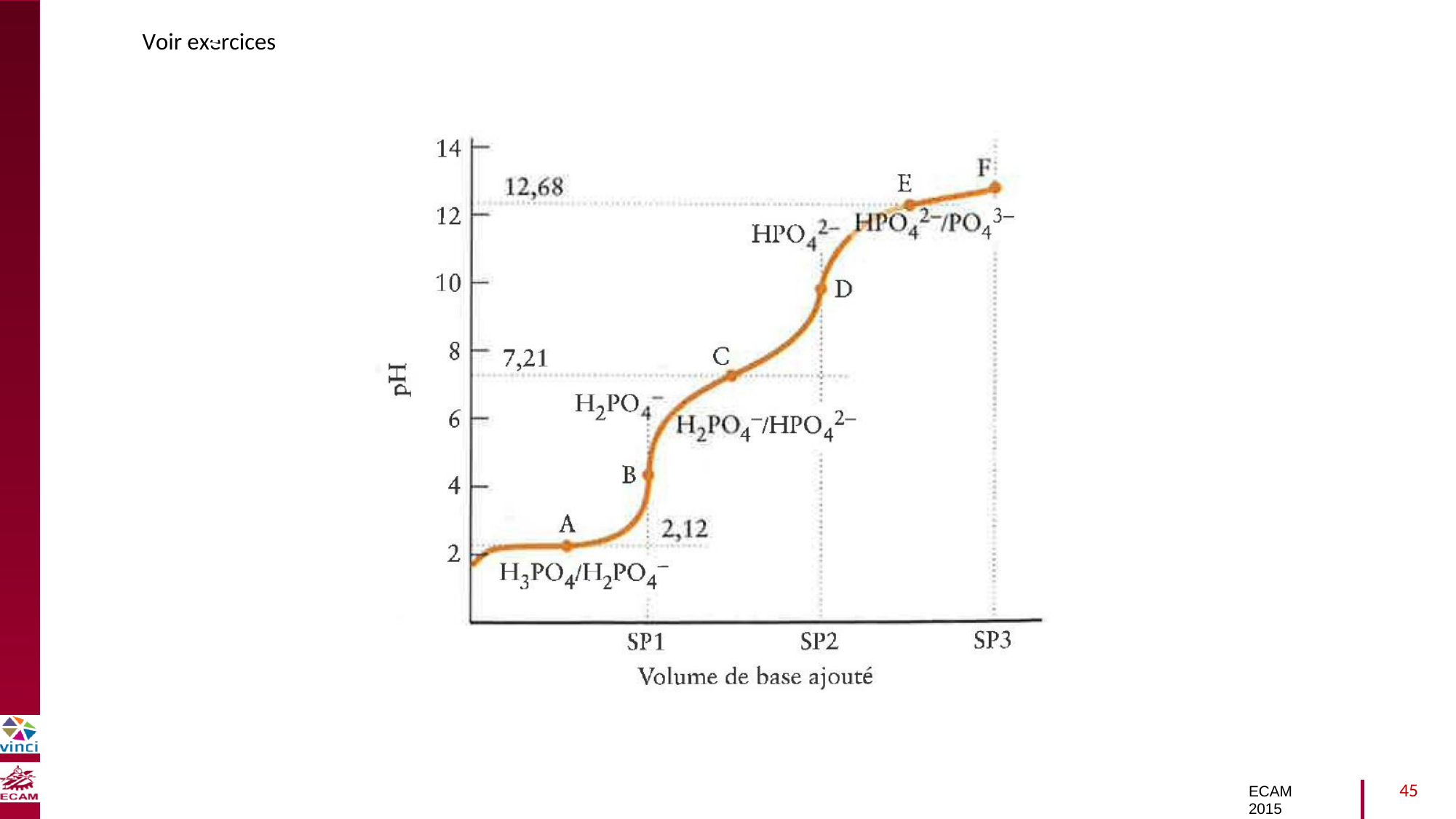

Voir exercices

B2040-Chimie du vivant et environnement

45
ECAM 2015